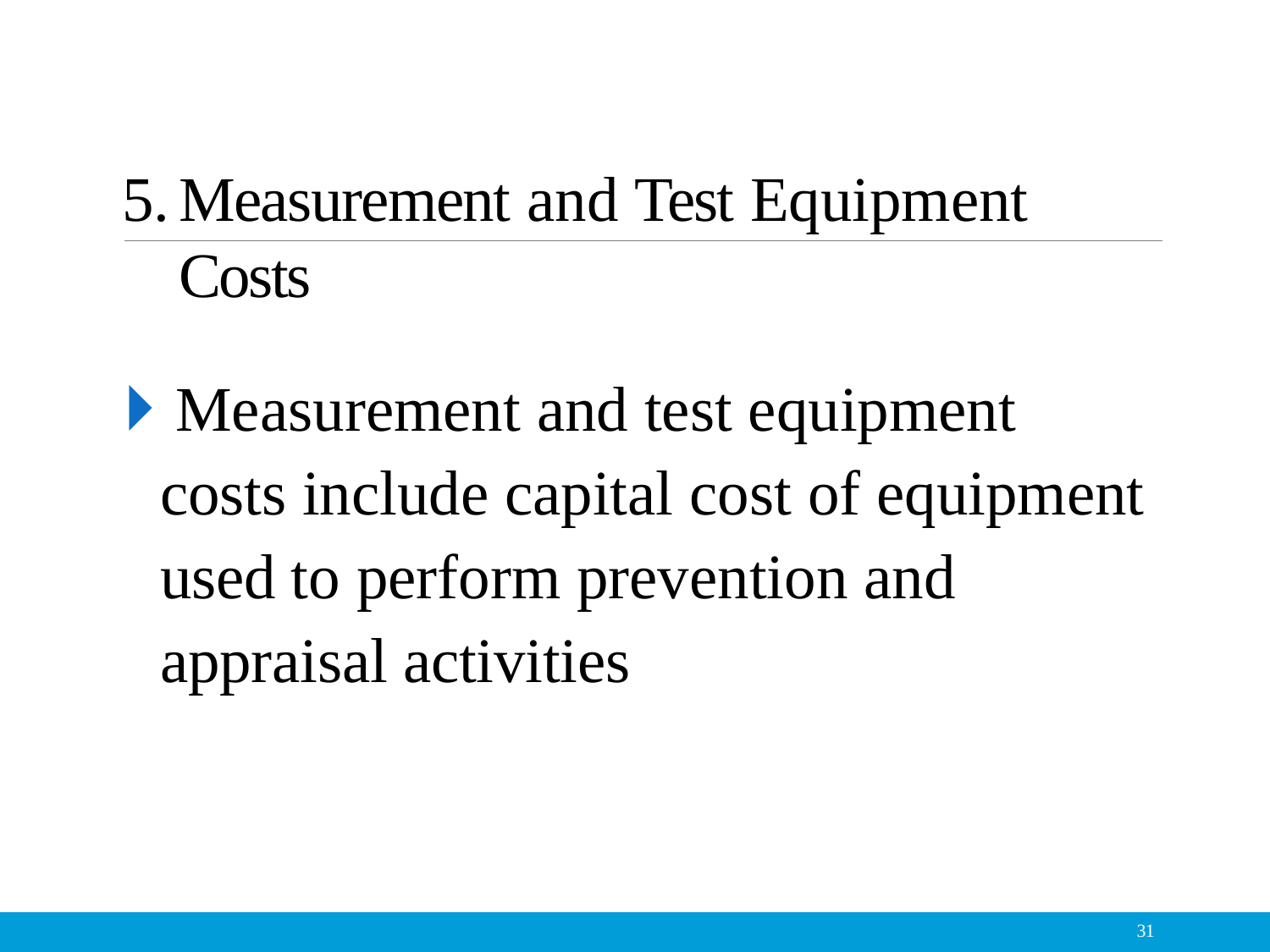

Measurement and Test Equipment Costs
🞂​Measurement and test equipment costs include capital cost of equipment used to perform prevention and appraisal activities

31